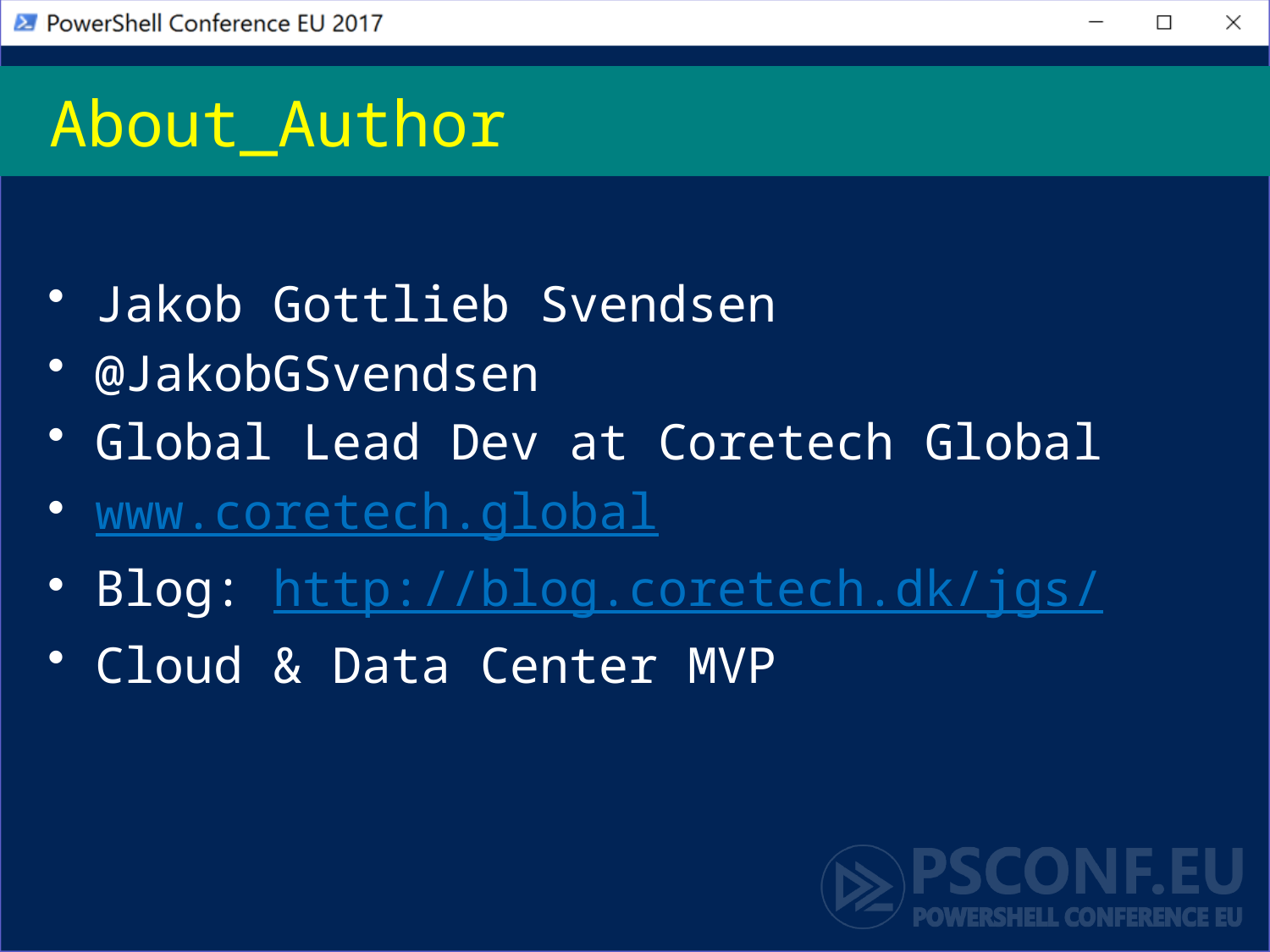

# About_Author
Jakob Gottlieb Svendsen
@JakobGSvendsen
Global Lead Dev at Coretech Global
www.coretech.global
Blog: http://blog.coretech.dk/jgs/
Cloud & Data Center MVP